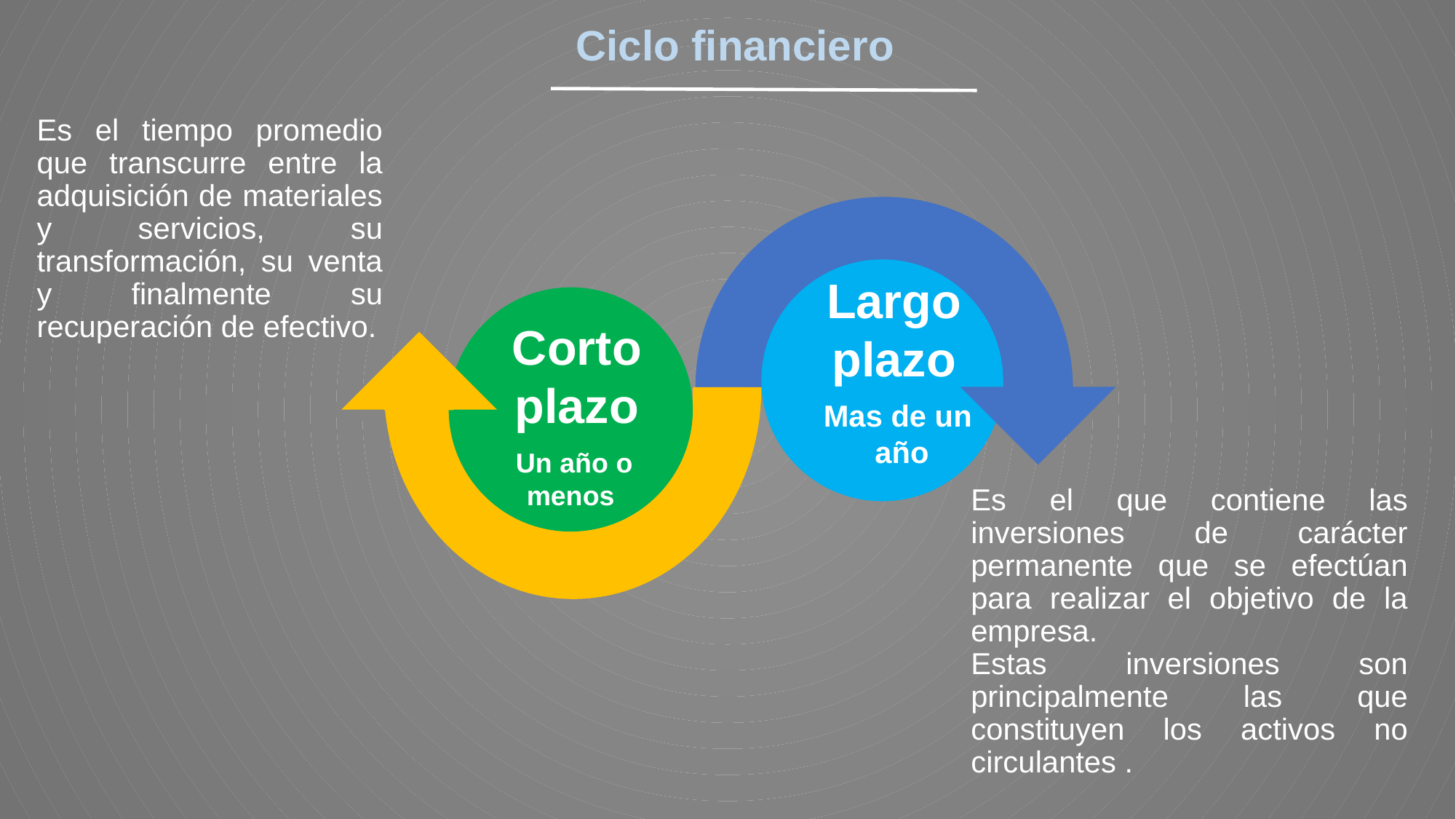

Ciclo financiero
Es el tiempo promedio que transcurre entre la adquisición de materiales y servicios, su transformación, su venta y finalmente su recuperación de efectivo.

 Largo
plazo

 Corto
plazo

Mas de un  año
Un año o menos
Es el que contiene las inversiones de carácter permanente que se efectúan para realizar el objetivo de la empresa.
Estas inversiones son principalmente las que constituyen los activos no circulantes .